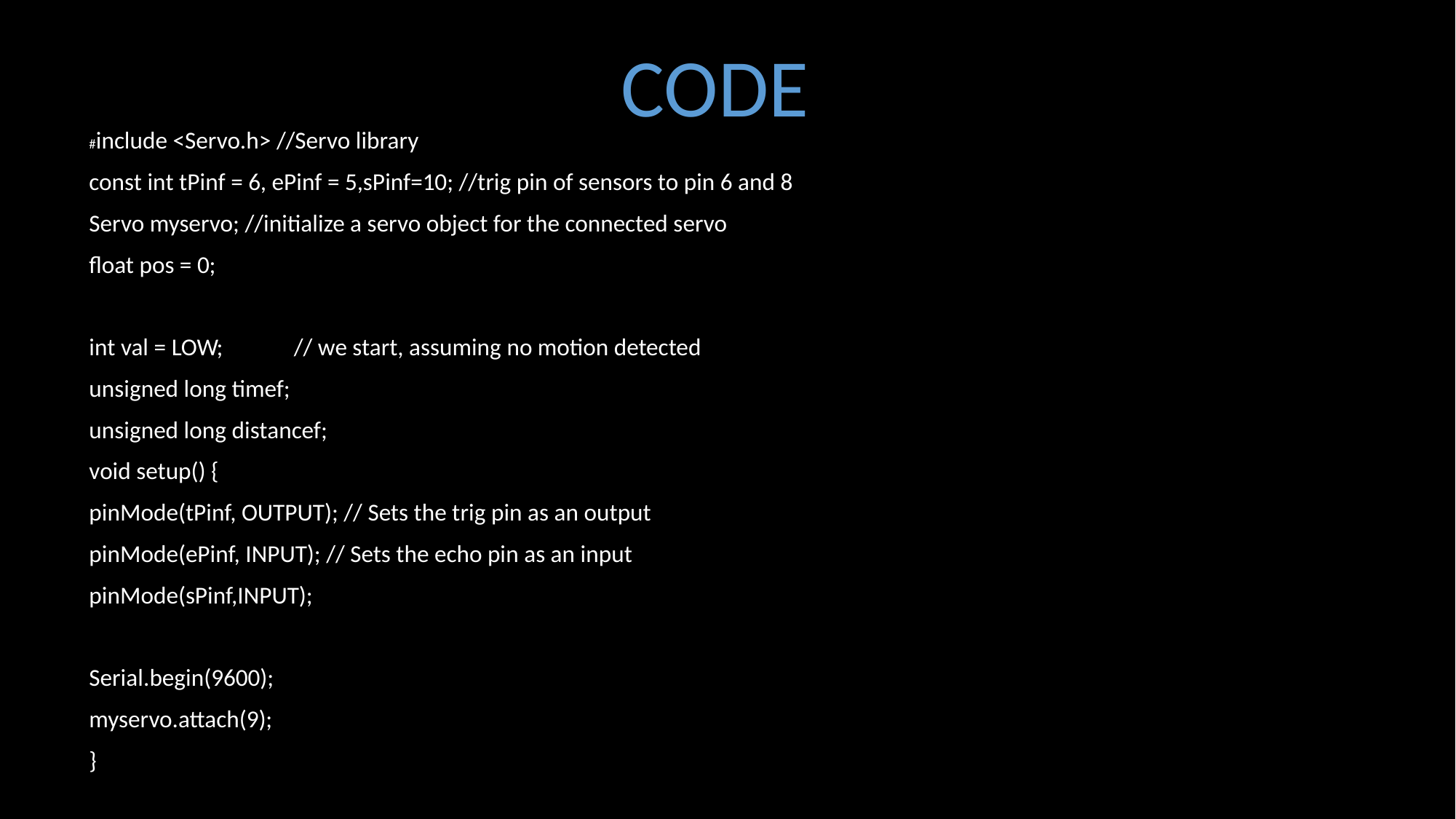

CODE
#
#include <Servo.h> //Servo library
const int tPinf = 6, ePinf = 5,sPinf=10; //trig pin of sensors to pin 6 and 8
Servo myservo; //initialize a servo object for the connected servo
float pos = 0;

int val = LOW;             // we start, assuming no motion detected
unsigned long timef;
unsigned long distancef;
void setup() {
pinMode(tPinf, OUTPUT); // Sets the trig pin as an output
pinMode(ePinf, INPUT); // Sets the echo pin as an input
pinMode(sPinf,INPUT);

Serial.begin(9600);
myservo.attach(9);
}